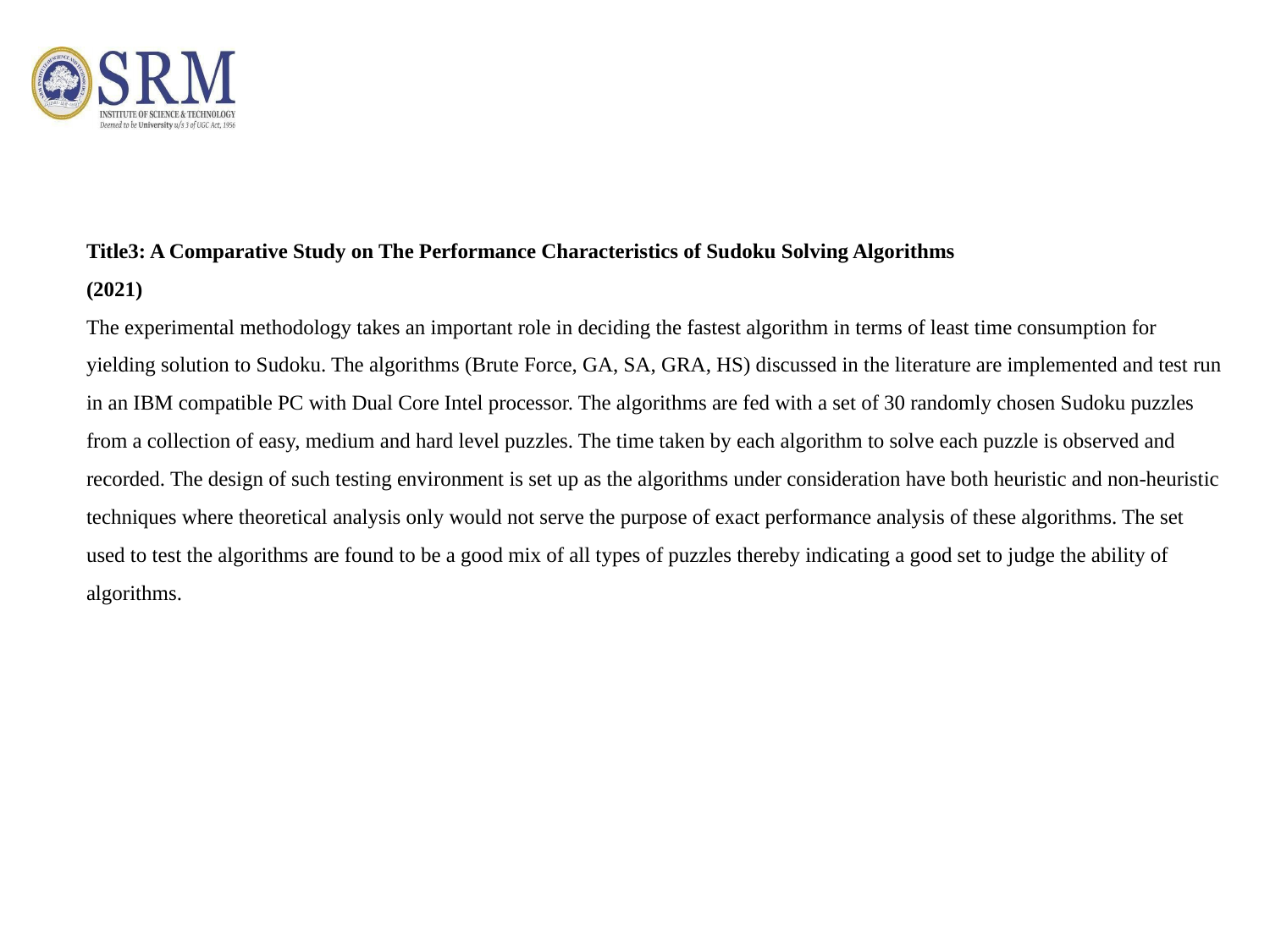

# Title3: A Comparative Study on The Performance Characteristics of Sudoku Solving Algorithms (2021) The experimental methodology takes an important role in deciding the fastest algorithm in terms of least time consumption for yielding solution to Sudoku. The algorithms (Brute Force, GA, SA, GRA, HS) discussed in the literature are implemented and test run in an IBM compatible PC with Dual Core Intel processor. The algorithms are fed with a set of 30 randomly chosen Sudoku puzzles from a collection of easy, medium and hard level puzzles. The time taken by each algorithm to solve each puzzle is observed and recorded. The design of such testing environment is set up as the algorithms under consideration have both heuristic and non-heuristic techniques where theoretical analysis only would not serve the purpose of exact performance analysis of these algorithms. The set used to test the algorithms are found to be a good mix of all types of puzzles thereby indicating a good set to judge the ability of algorithms.